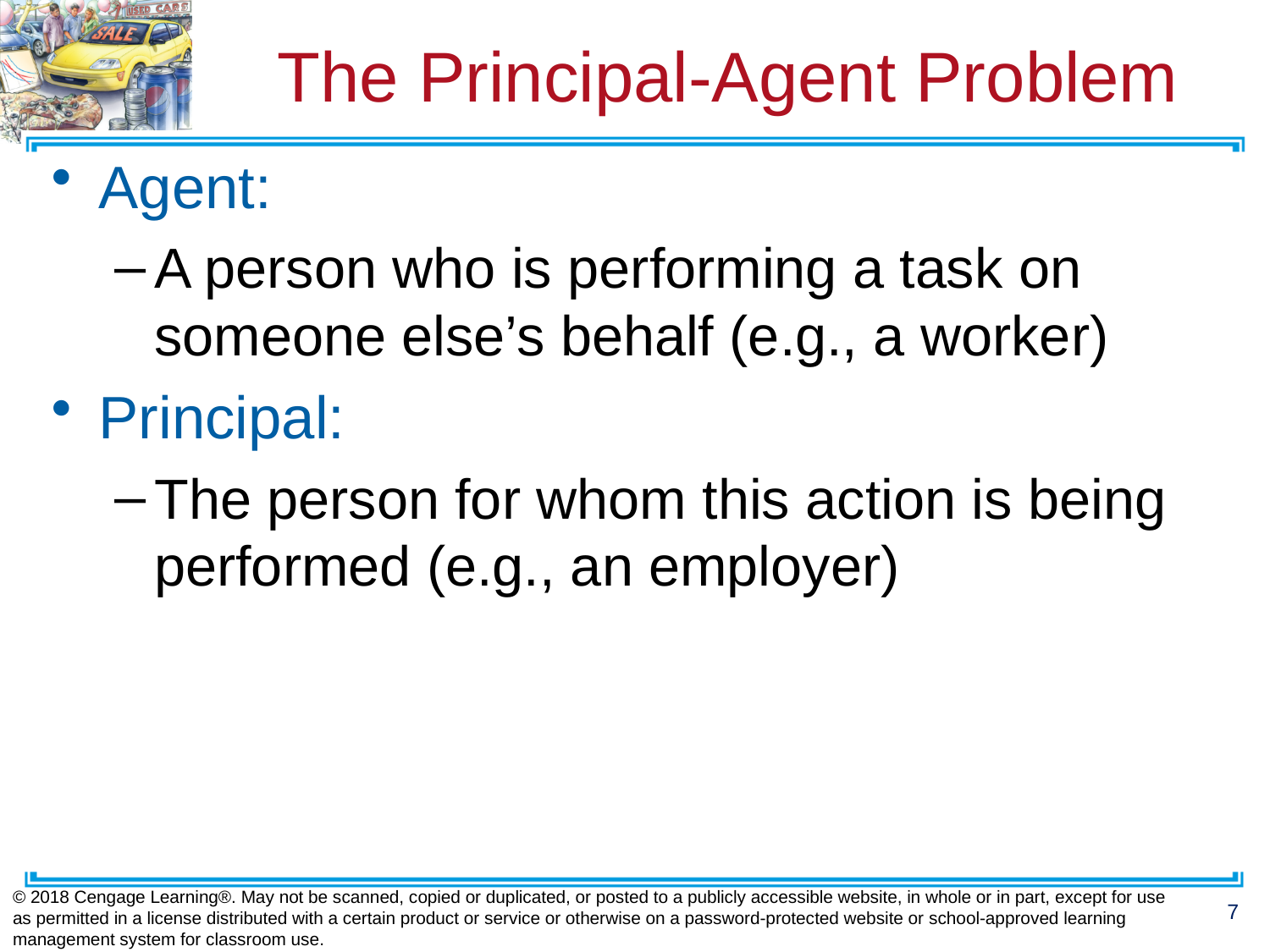

# The Principal-Agent Problem
Agent:
A person who is performing a task on someone else’s behalf (e.g., a worker)
Principal:
The person for whom this action is being performed (e.g., an employer)
© 2018 Cengage Learning®. May not be scanned, copied or duplicated, or posted to a publicly accessible website, in whole or in part, except for use as permitted in a license distributed with a certain product or service or otherwise on a password-protected website or school-approved learning management system for classroom use.
7